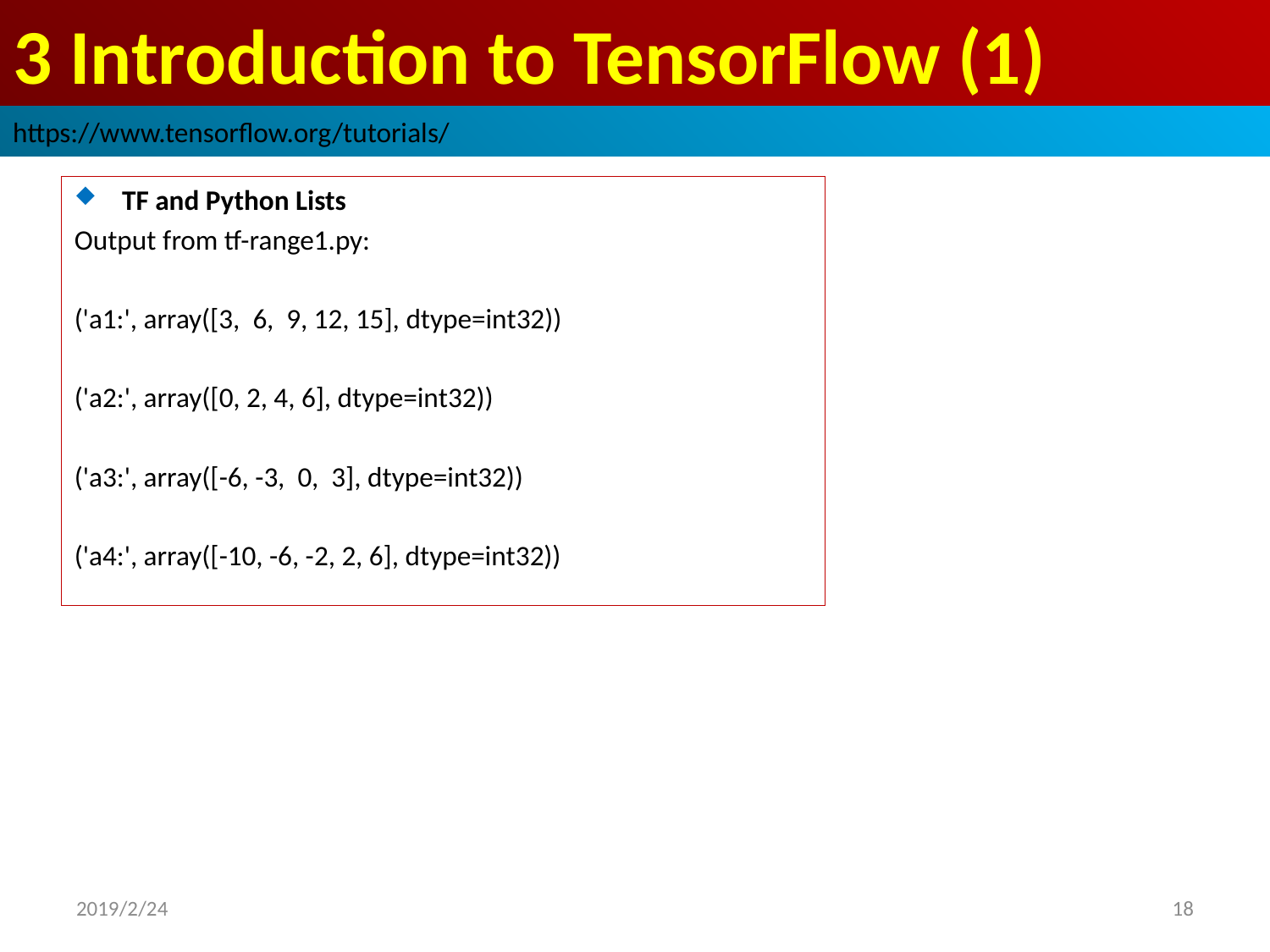

# 3 Introduction to TensorFlow (1)
https://www.tensorflow.org/tutorials/
TF and Python Lists
Output from tf-range1.py:

('a1:', array([3,  6,  9, 12, 15], dtype=int32))

('a2:', array([0, 2, 4, 6], dtype=int32))

('a3:', array([-6, -3,  0,  3], dtype=int32))

('a4:', array([-10, -6, -2, 2, 6], dtype=int32))
2019/2/24
18